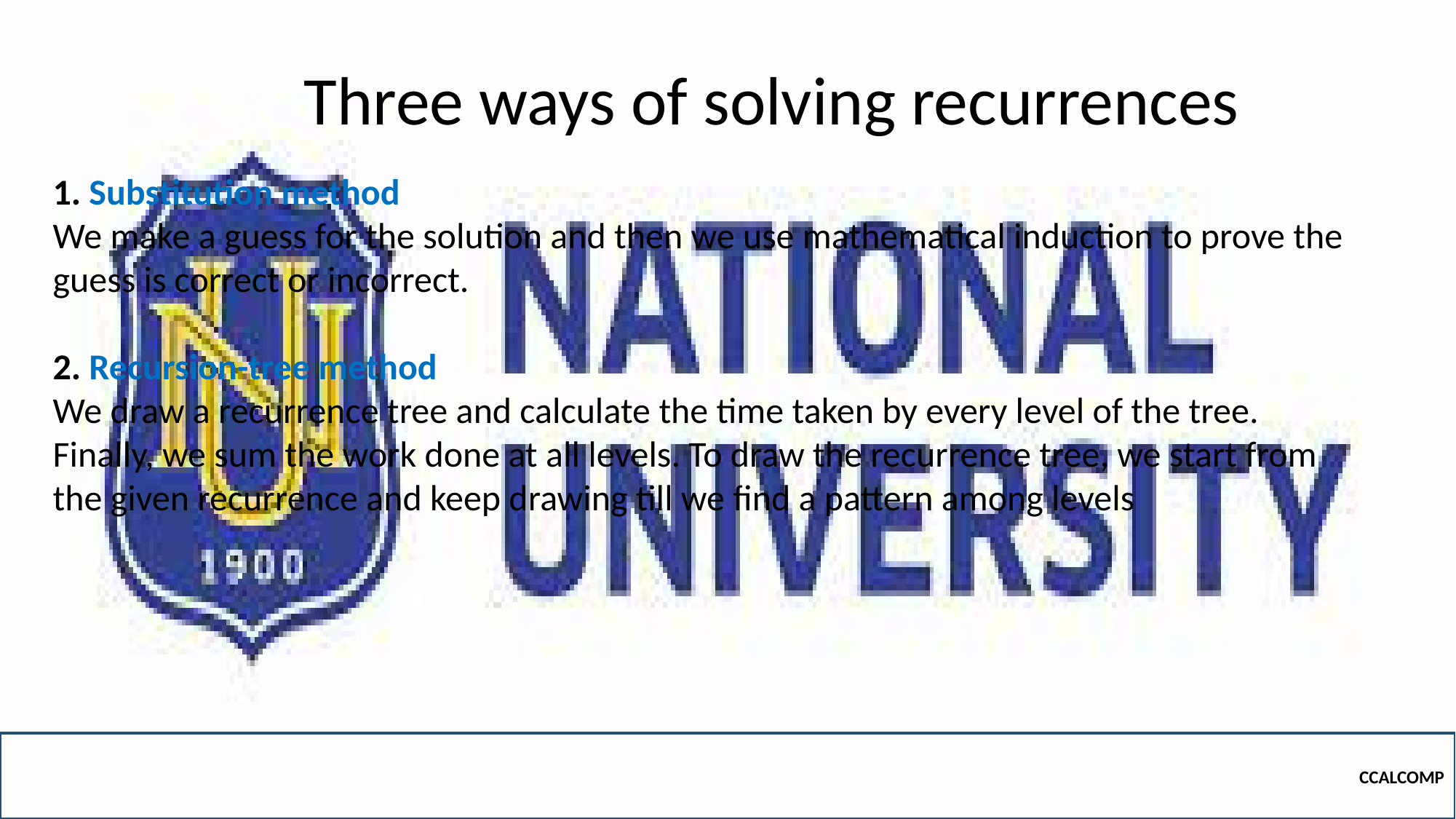

# Three ways of solving recurrences
1. Substitution method
We make a guess for the solution and then we use mathematical induction to prove the guess is correct or incorrect.

2. Recursion-tree method
We draw a recurrence tree and calculate the time taken by every level of the tree. Finally, we sum the work done at all levels. To draw the recurrence tree, we start from the given recurrence and keep drawing till we find a pattern among levels
CCALCOMP